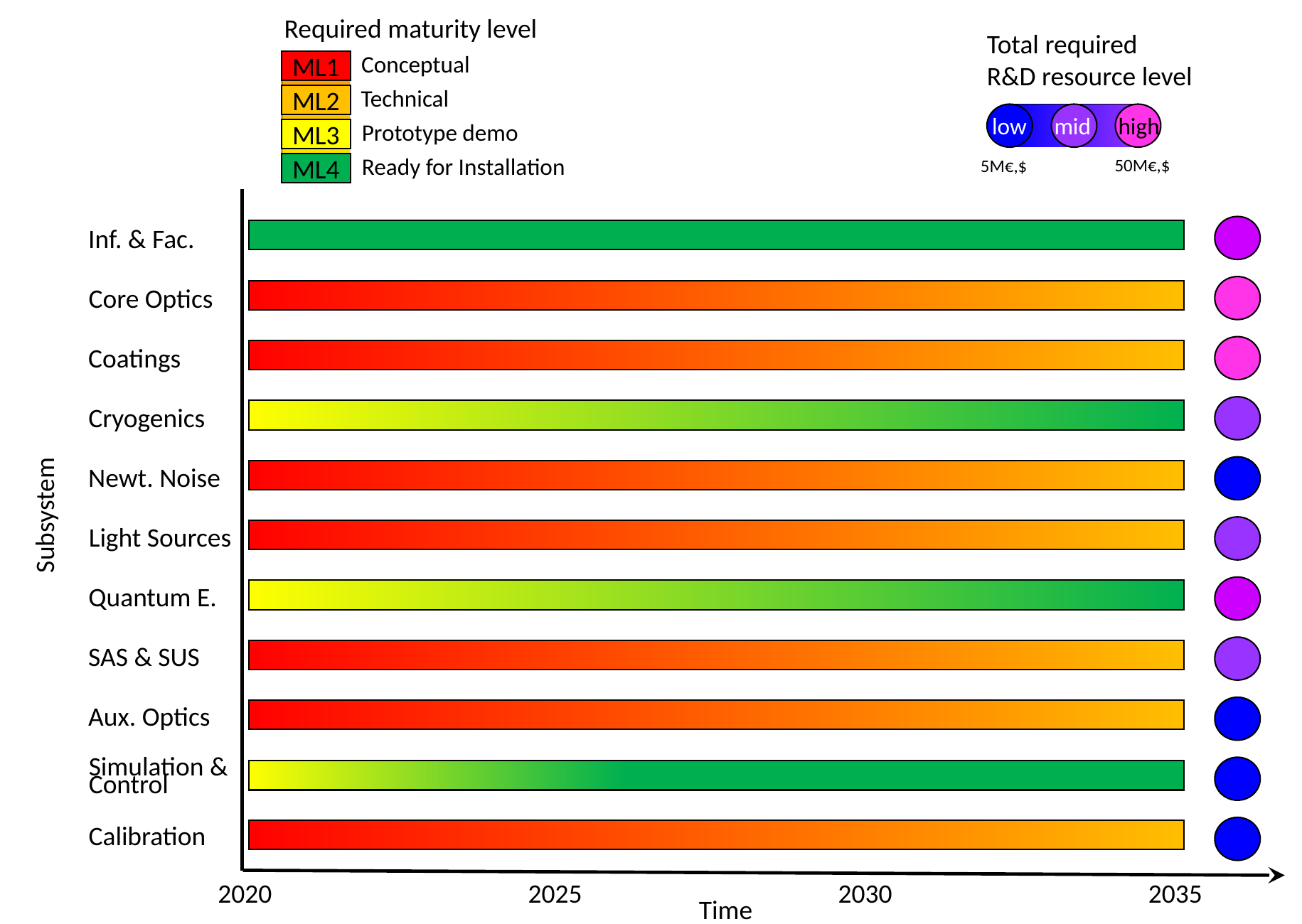

Required maturity level
Conceptual
ML1
ML2
ML3
ML4
Technical
Prototype demo
Ready for Installation

Total required
R&D resource level

low

mid

high
   50M€,$
5M€,$

Inf. & Fac.

Core Optics

Coatings

Cryogenics

Newt. Noise

Subsystem
Light Sources

Quantum E.

SAS & SUS

Aux. Optics

Simulation &
Control

Calibration

2020
2025
2030
2035
Time